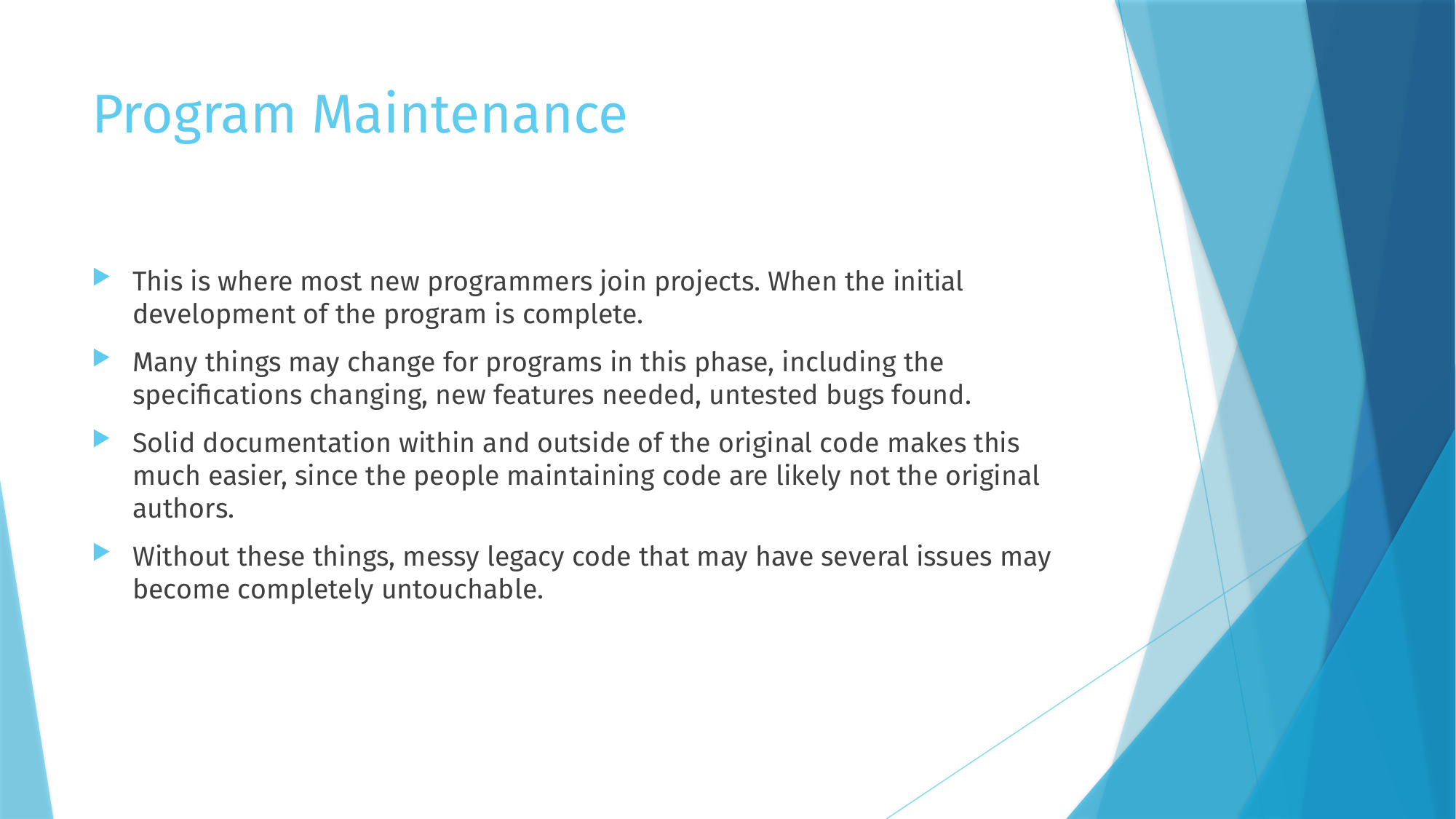

# Program Maintenance
This is where most new programmers join projects. When the initial development of the program is complete.
Many things may change for programs in this phase, including the specifications changing, new features needed, untested bugs found.
Solid documentation within and outside of the original code makes this much easier, since the people maintaining code are likely not the original authors.
Without these things, messy legacy code that may have several issues may become completely untouchable.